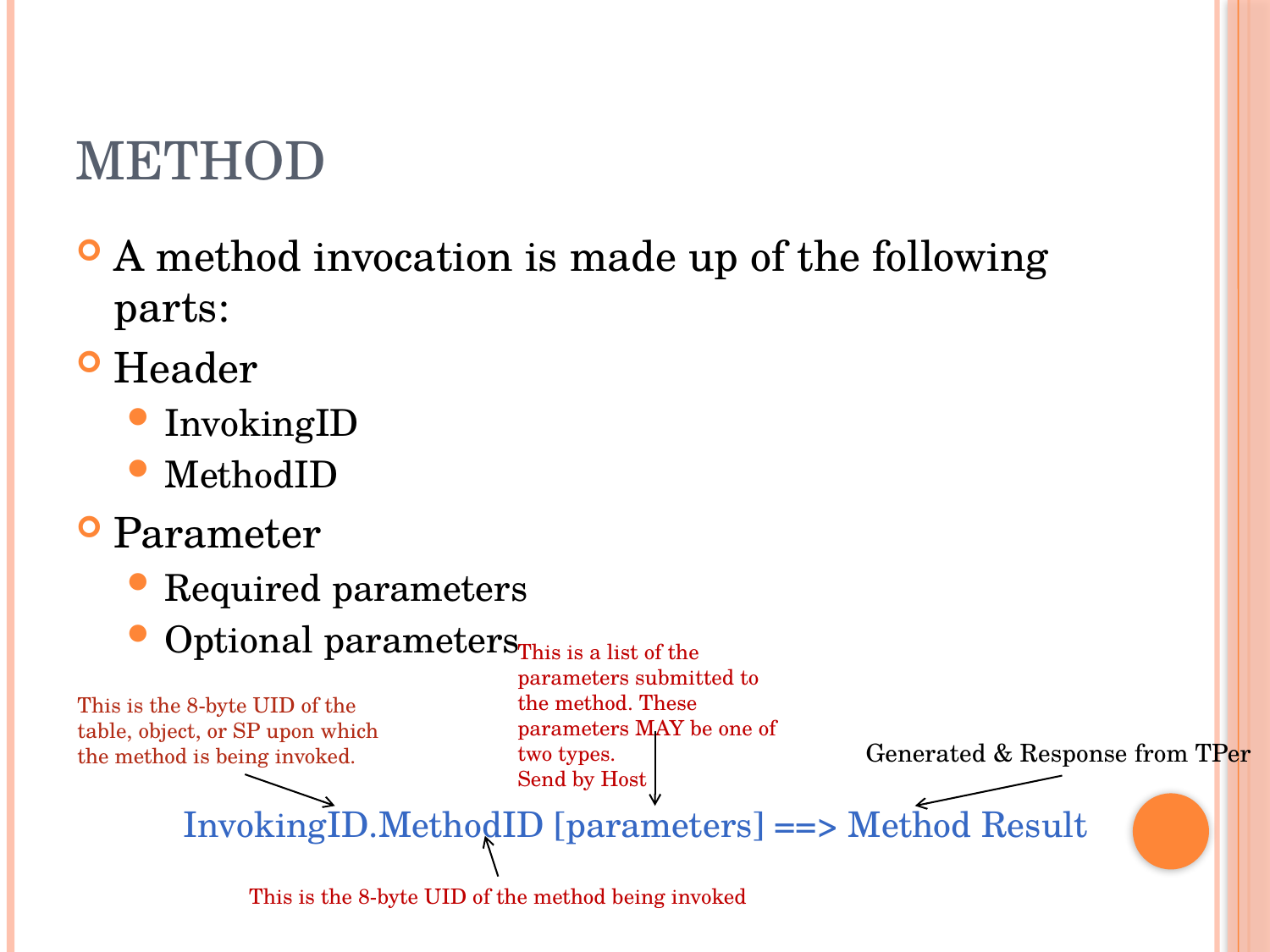

# Method
A method invocation is made up of the following parts:
Header
InvokingID
MethodID
Parameter
Required parameters
Optional parameters
This is a list of the parameters submitted to the method. These parameters MAY be one of two types.
Send by Host
This is the 8-byte UID of the table, object, or SP upon which the method is being invoked.
Generated & Response from TPer
InvokingID.MethodID [parameters] ==> Method Result
This is the 8-byte UID of the method being invoked